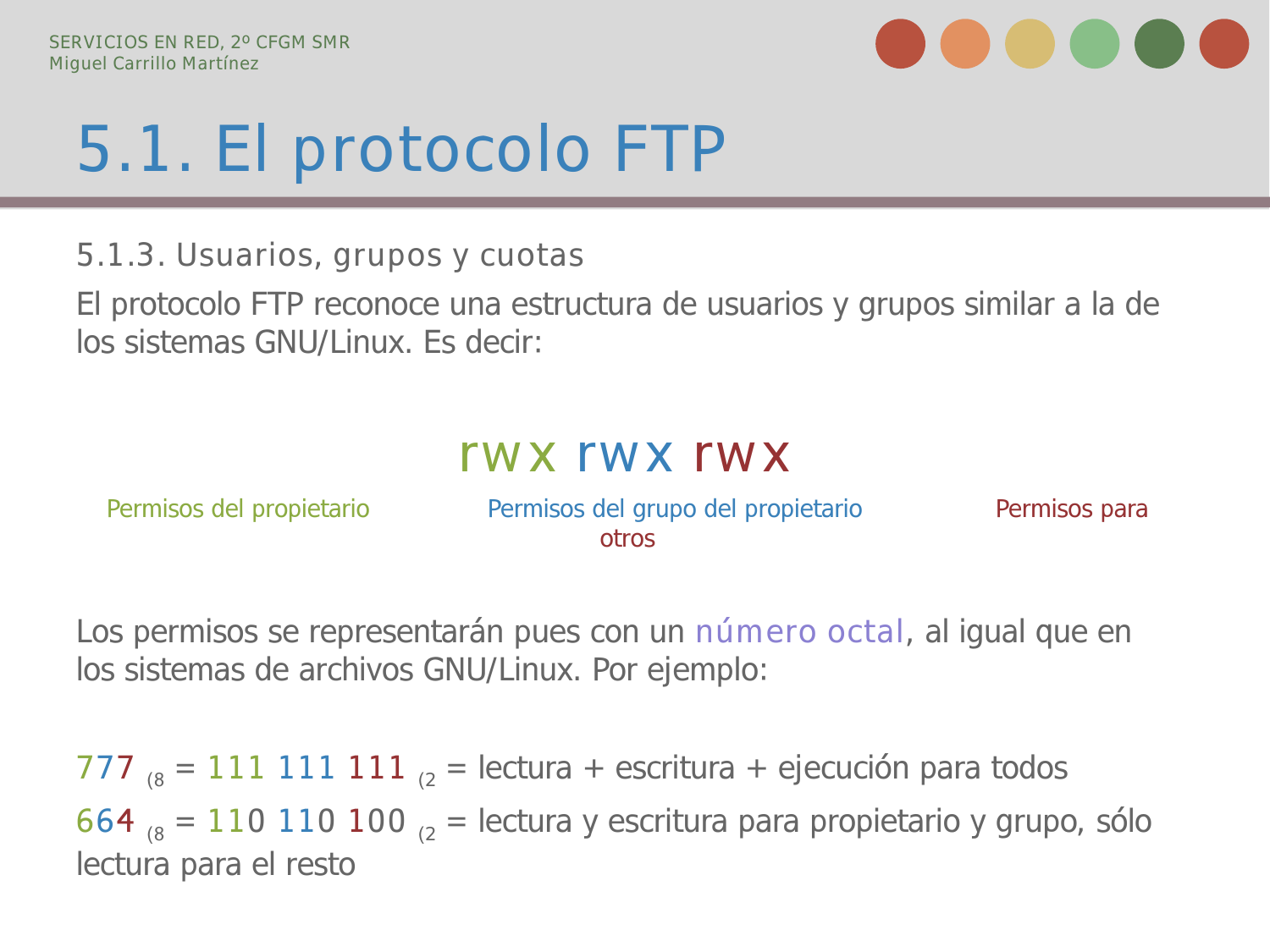

SERVICIOS EN RED, 2º CFGM SMR
Miguel Carrillo Martínez

# 5.1. El protocolo FTP

5.1.3. Usuarios, grupos y cuotas
El protocolo FTP reconoce una estructura de usuarios y grupos similar a la de los sistemas GNU/Linux. Es decir:

rwx rwx rwx
Permisos del propietario	Permisos del grupo del propietario		Permisos para otros

Los permisos se representarán pues con un número octal, al igual que en los sistemas de archivos GNU/Linux. Por ejemplo:

777 (8 = 111 111 111 (2 = lectura + escritura + ejecución para todos
664 (8 = 110 110 100 (2 = lectura y escritura para propietario y grupo, sólo lectura para el resto